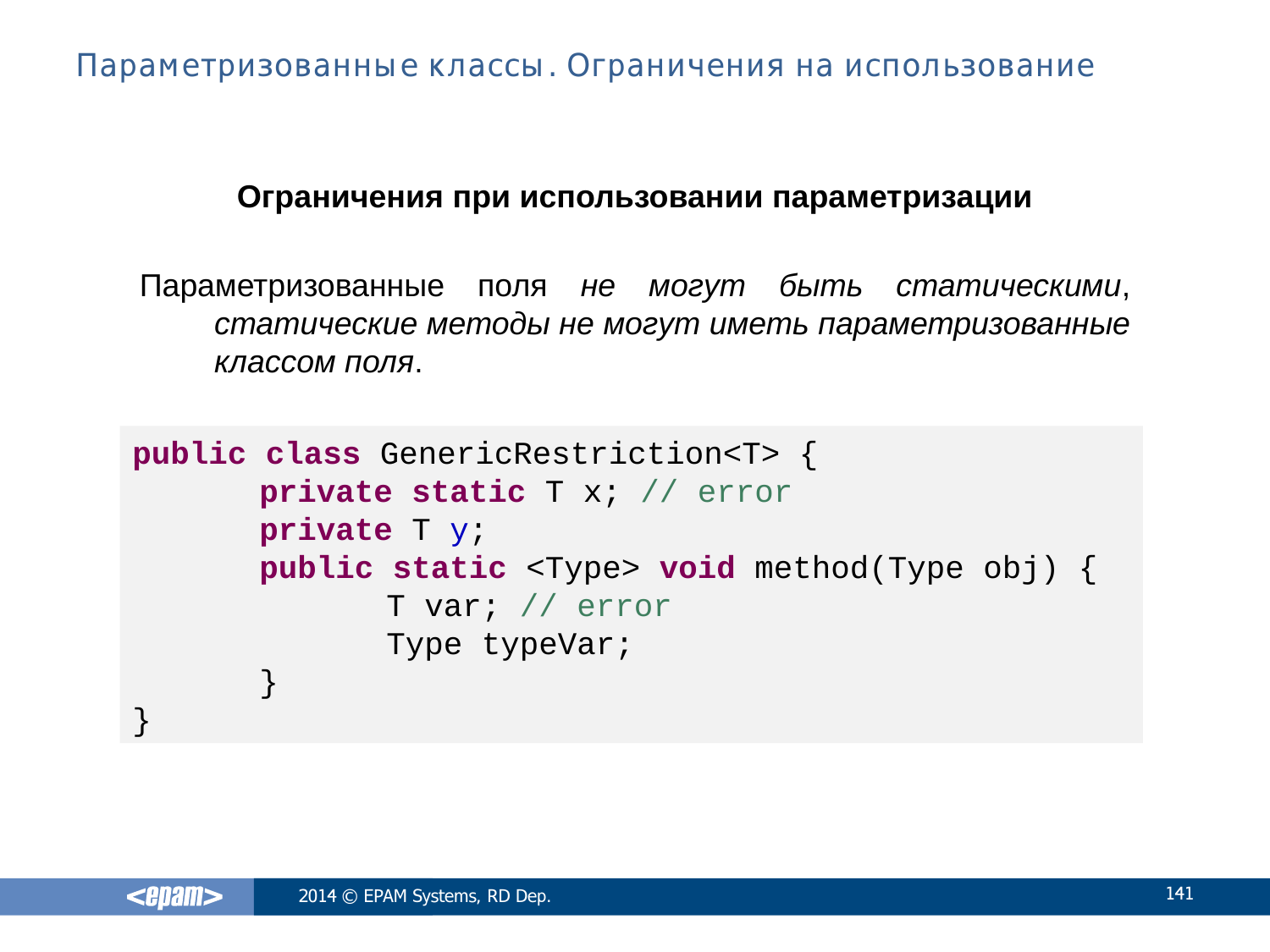

# Параметризованные классы. Ограничения на использование
Ограничения при использовании параметризации

Параметризованные поля не могут быть статическими, статические методы не могут иметь параметризованные классом поля.

public class GenericRestriction<T> {
	private static T x; // error
	private T y;
	public static <Type> void method(Type obj) {
		T var; // error
		Type typeVar;
	}
}
141
2014 © EPAM Systems, RD Dep.